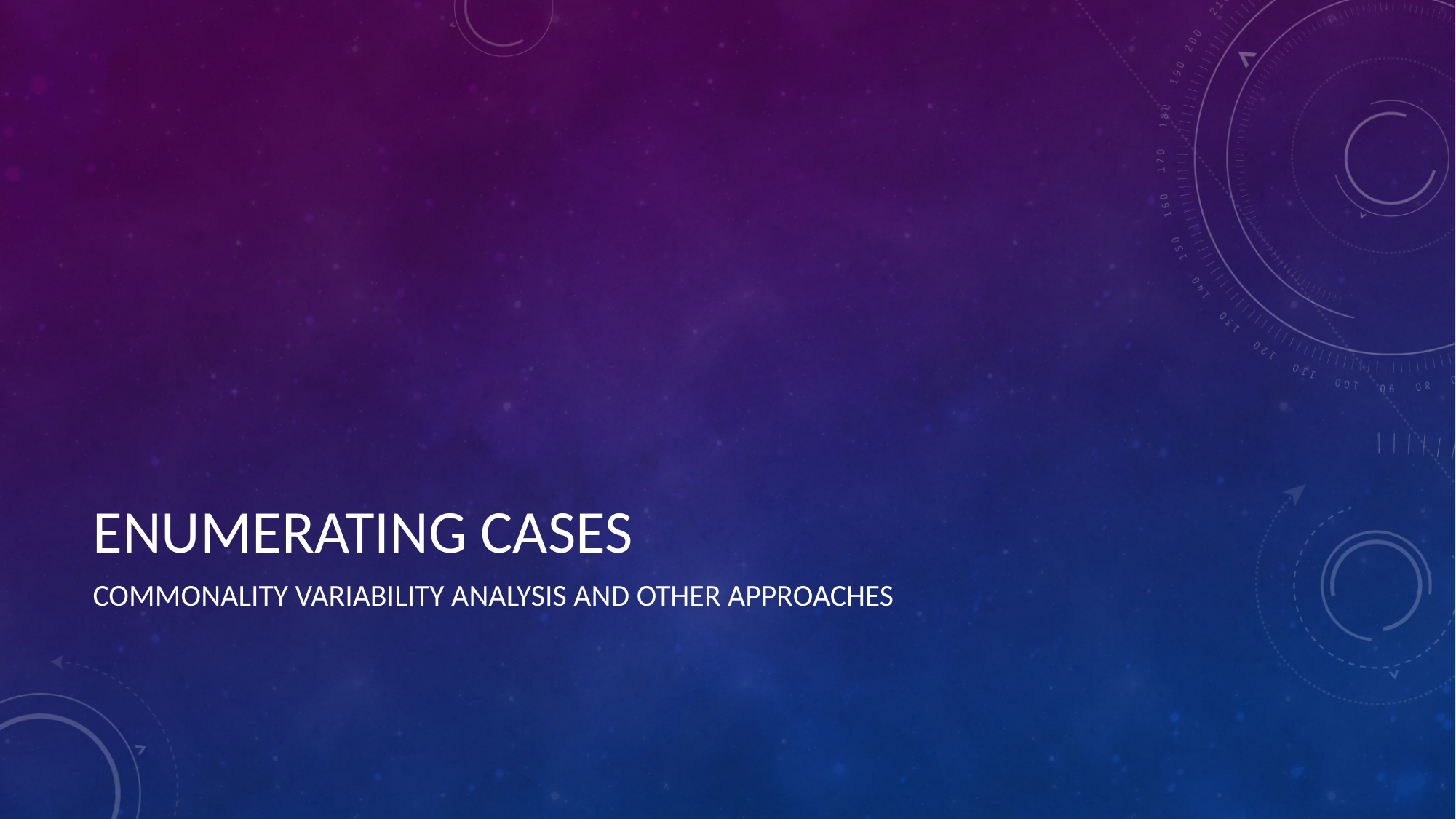

# Enumerating Cases
Commonality Variability Analysis and other approaches